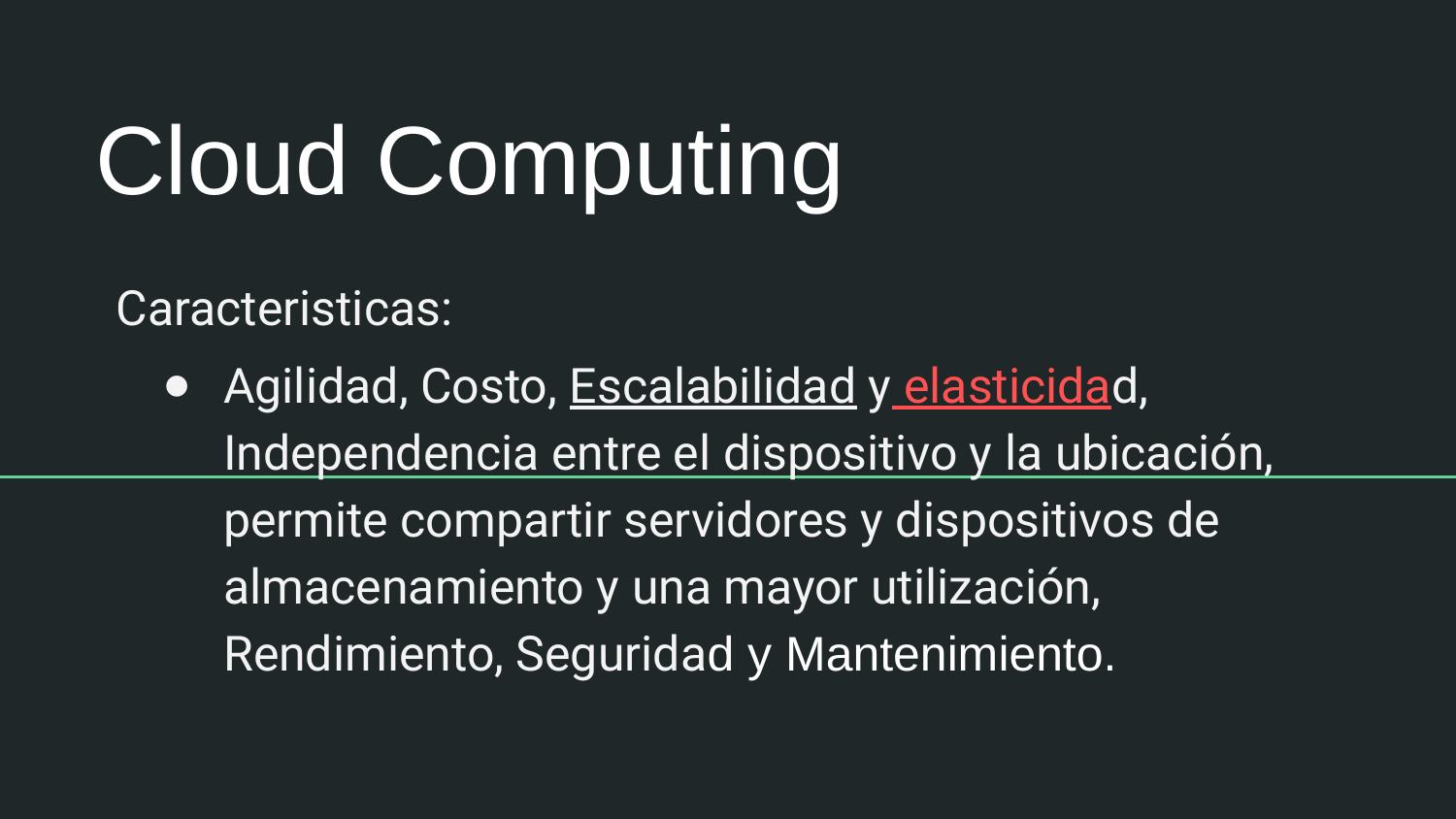

# Cloud Computing
Caracteristicas:
Agilidad, Costo, Escalabilidad y elasticidad, Independencia entre el dispositivo y la ubicación, permite compartir servidores y dispositivos de almacenamiento y una mayor utilización, Rendimiento, Seguridad y Mantenimiento.